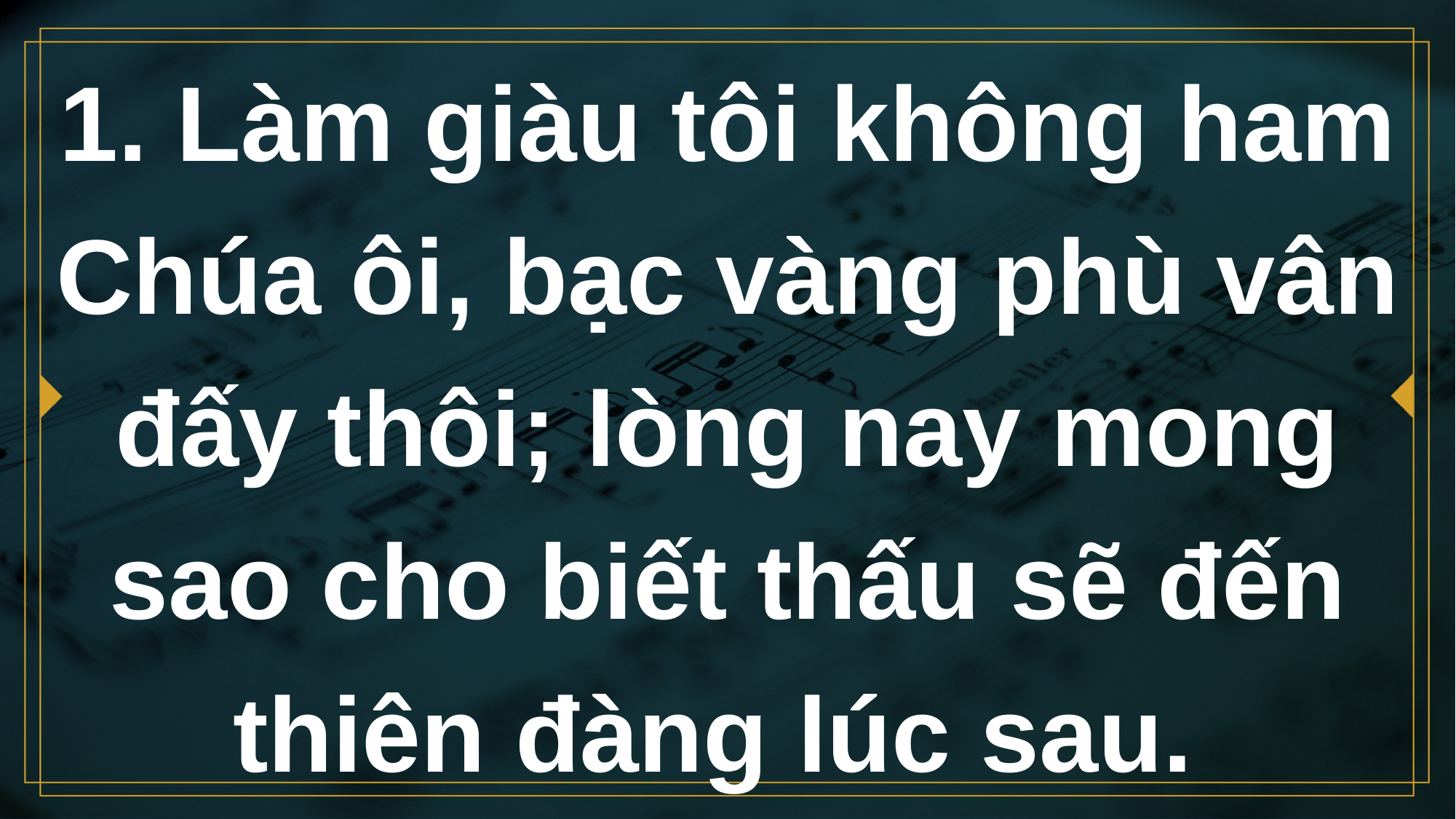

# 1. Làm giàu tôi không ham Chúa ôi, bạc vàng phù vân đấy thôi; lòng nay mong sao cho biết thấu sẽ đến thiên đàng lúc sau.